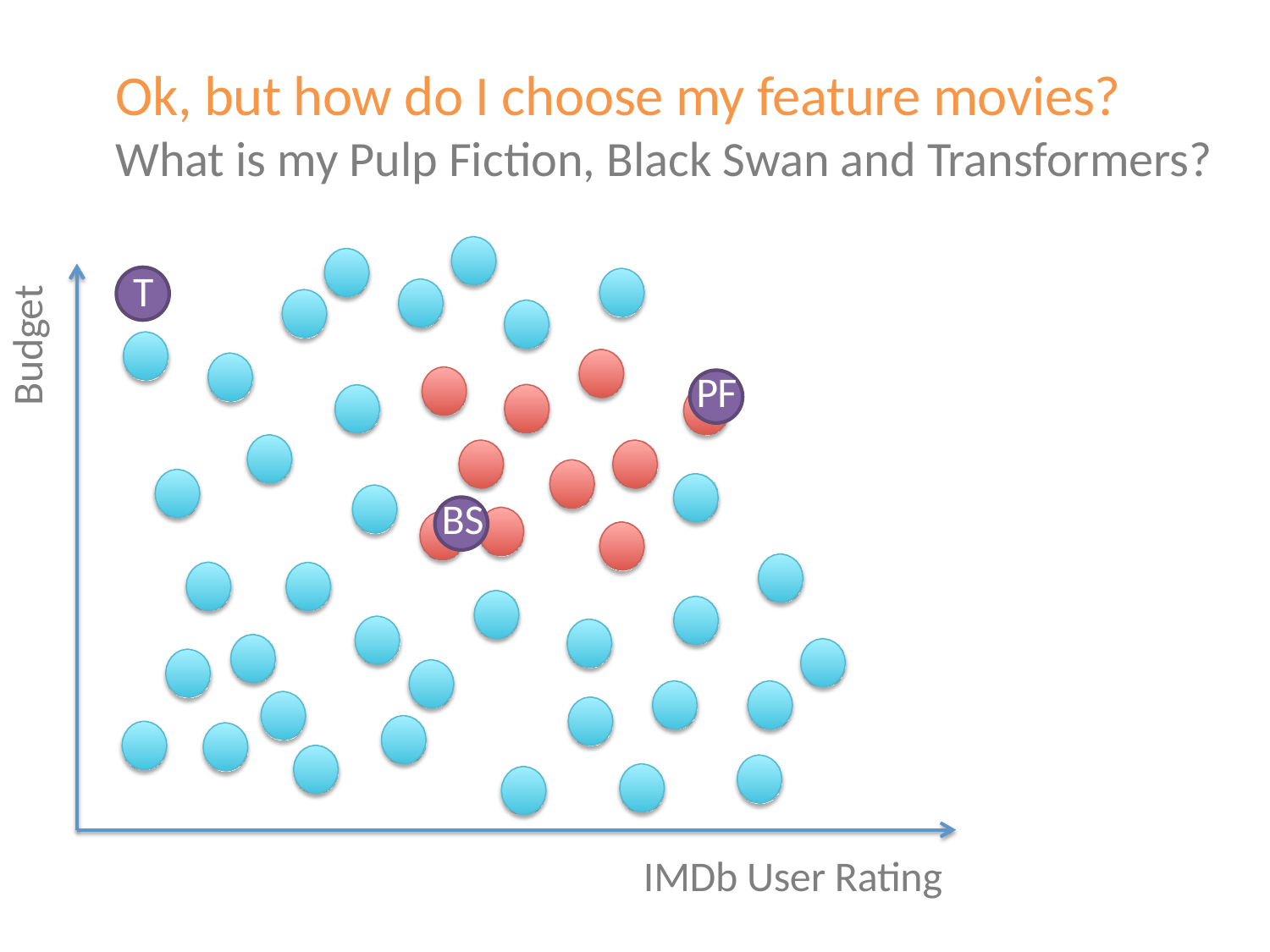

Ok, but how do I choose my feature movies?
What is my Pulp Fiction, Black Swan and Transformers?

T

Budget

PF

BS

IMDb User Rating